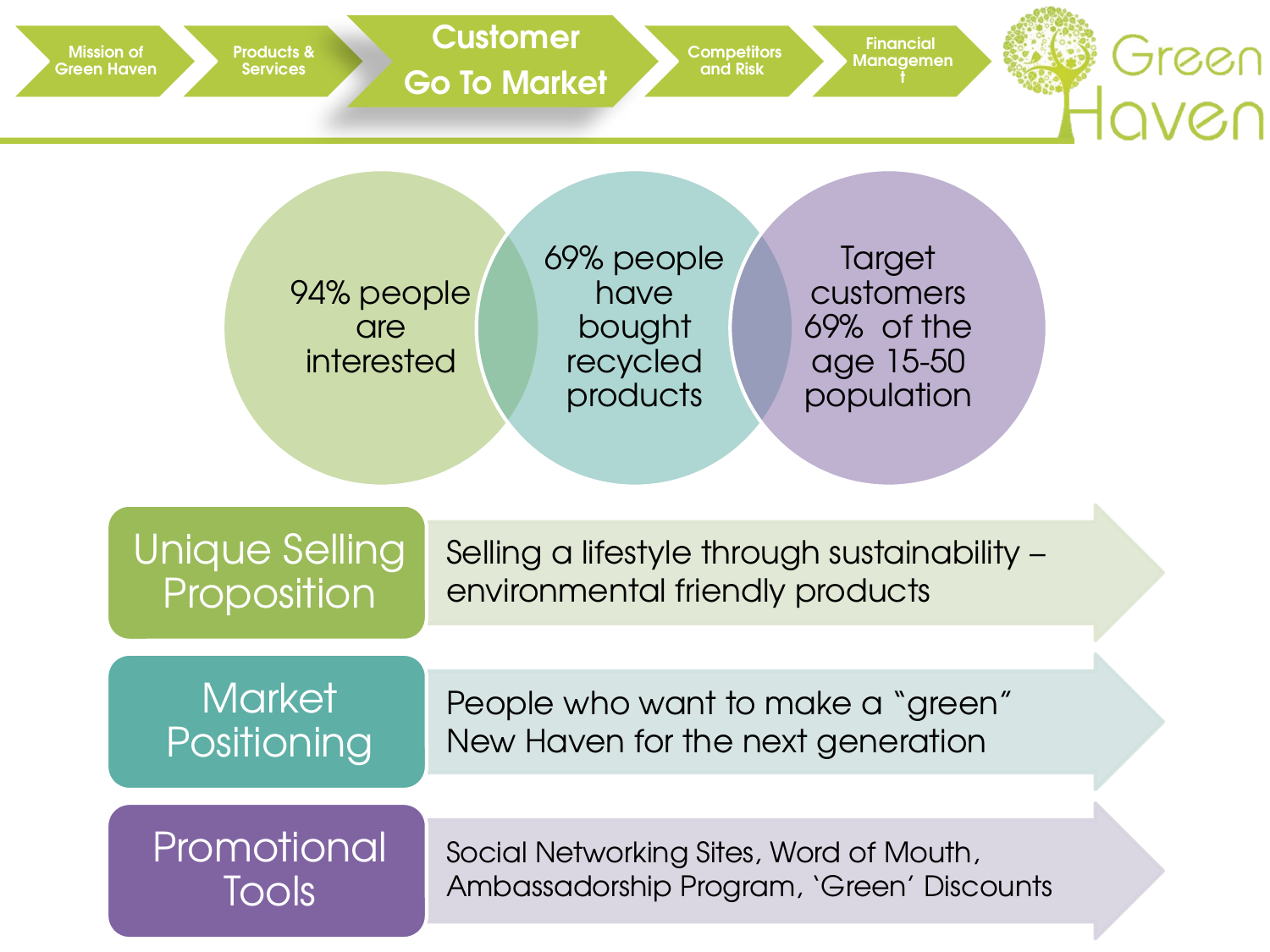

Mission of Green Haven
Products & Services
Customer
Go To Market
Competitors and Risk
Financial  Management

94% people are interested
69% people have bought recycled products
Target customers 69%  of the age 15-50 population

Unique Selling Proposition

Market Positioning

Promotional Tools
Selling a lifestyle through sustainability – environmental friendly products
People who want to make a “green” New Haven for the next generation
Social Networking Sites, Word of Mouth, Ambassadorship Program, ‘Green’ Discounts